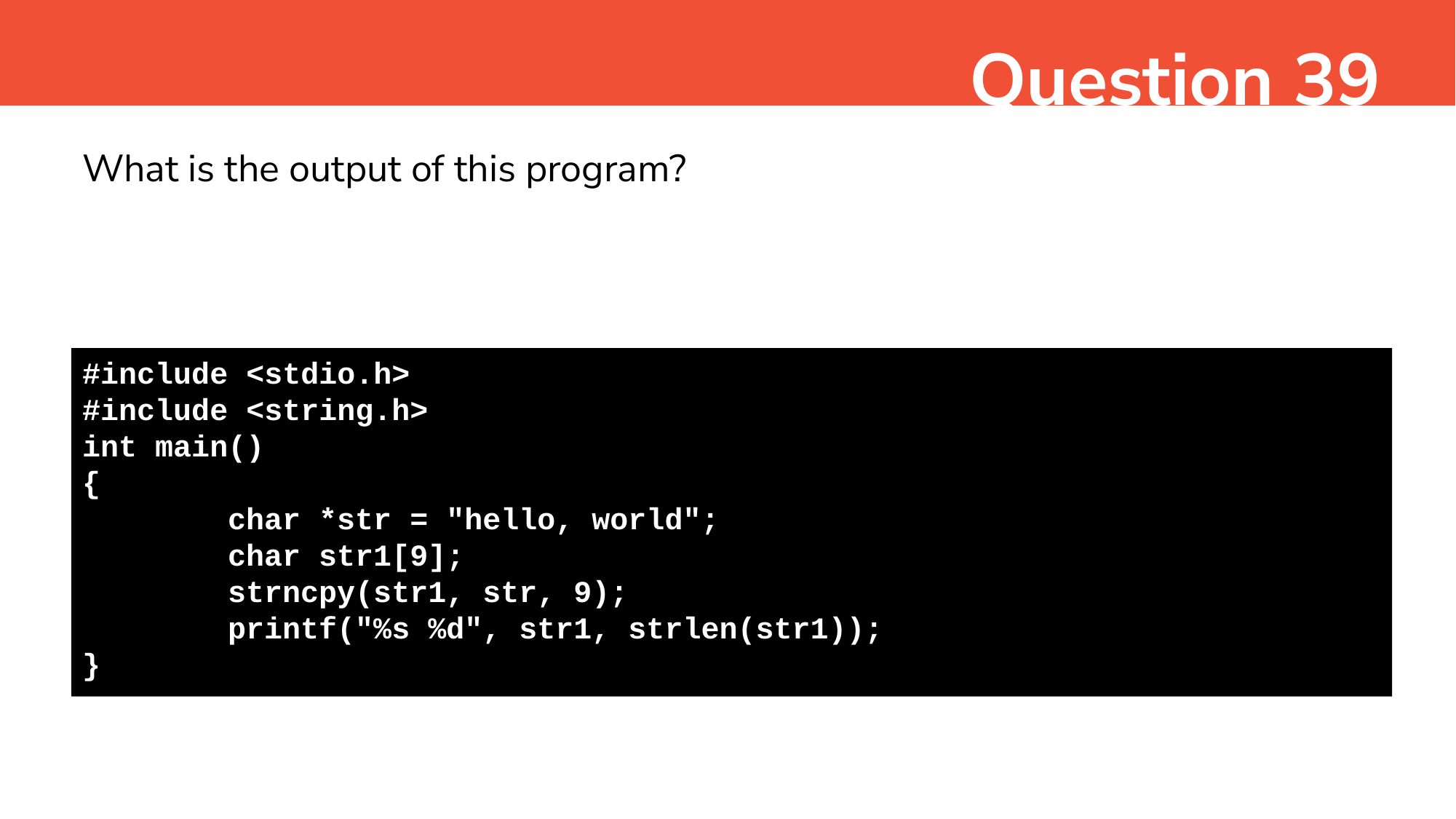

Question 39
What is the output of this program?
#include <stdio.h>
#include <string.h>
int main()
{
        char *str = "hello, world";
        char str1[9];
        strncpy(str1, str, 9);
        printf("%s %d", str1, strlen(str1));
}